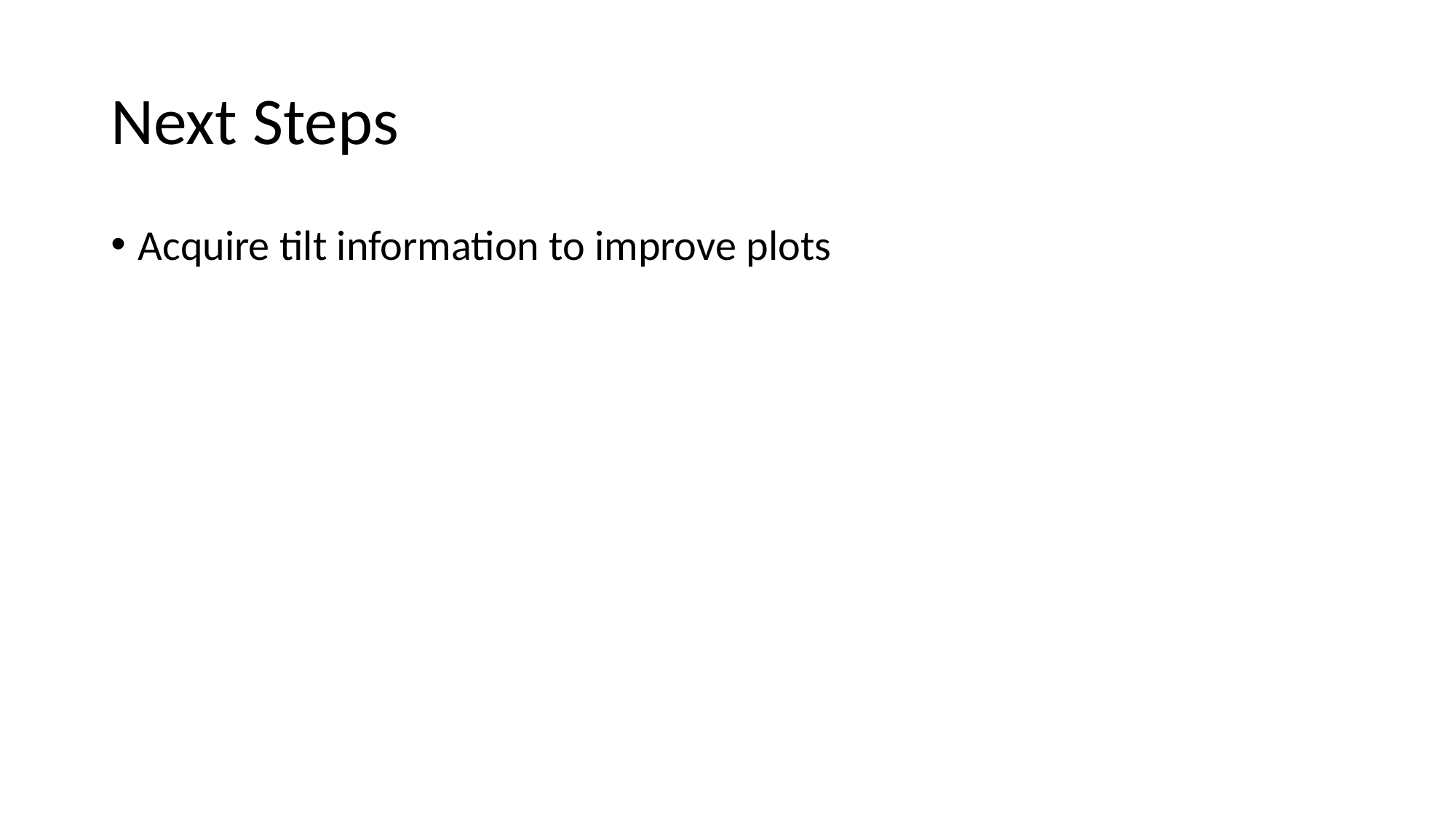

# Next Steps
Acquire tilt information to improve plots